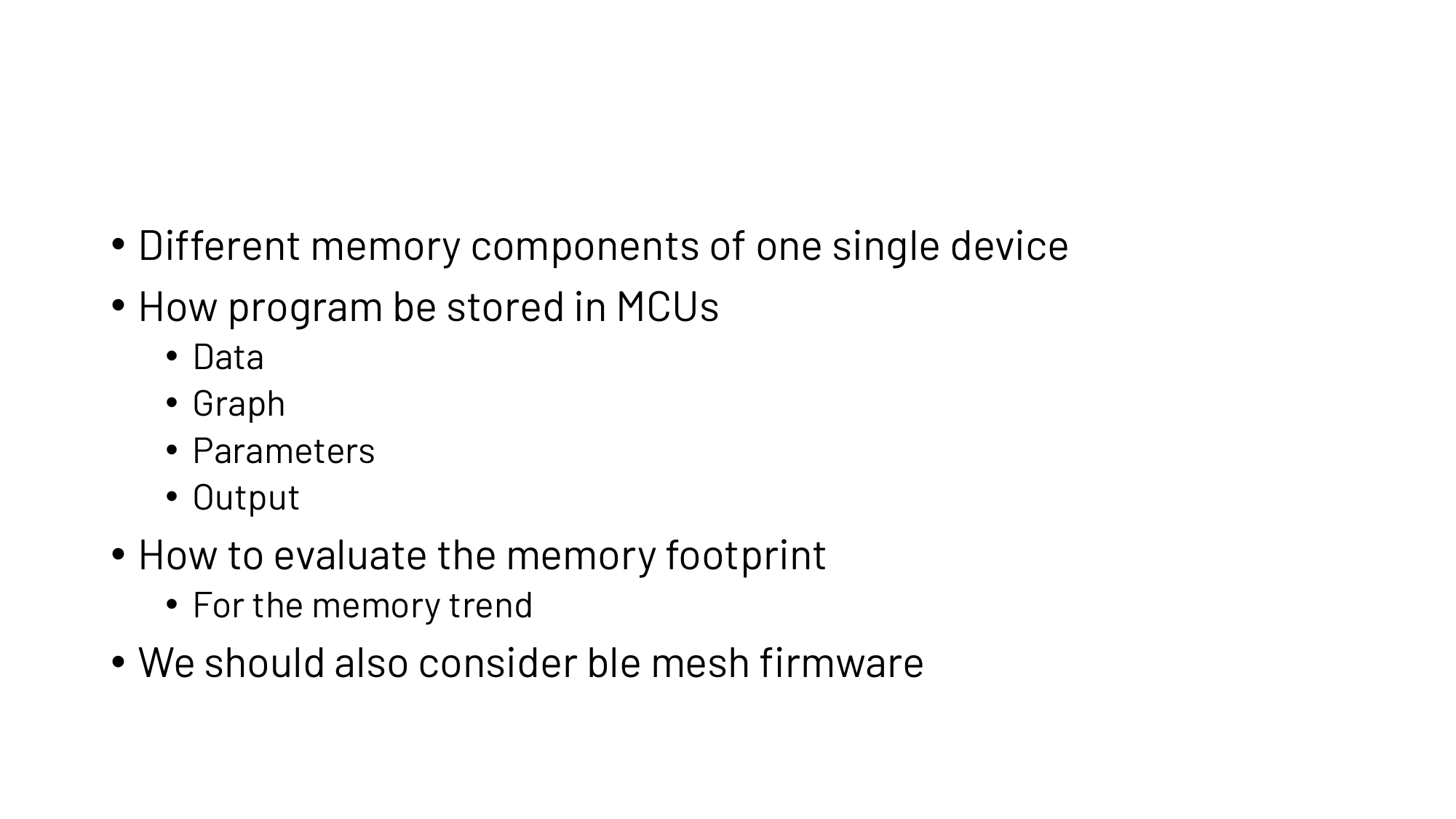

#
Different memory components of one single device
How program be stored in MCUs
Data
Graph
Parameters
Output
How to evaluate the memory footprint
For the memory trend
We should also consider ble mesh firmware